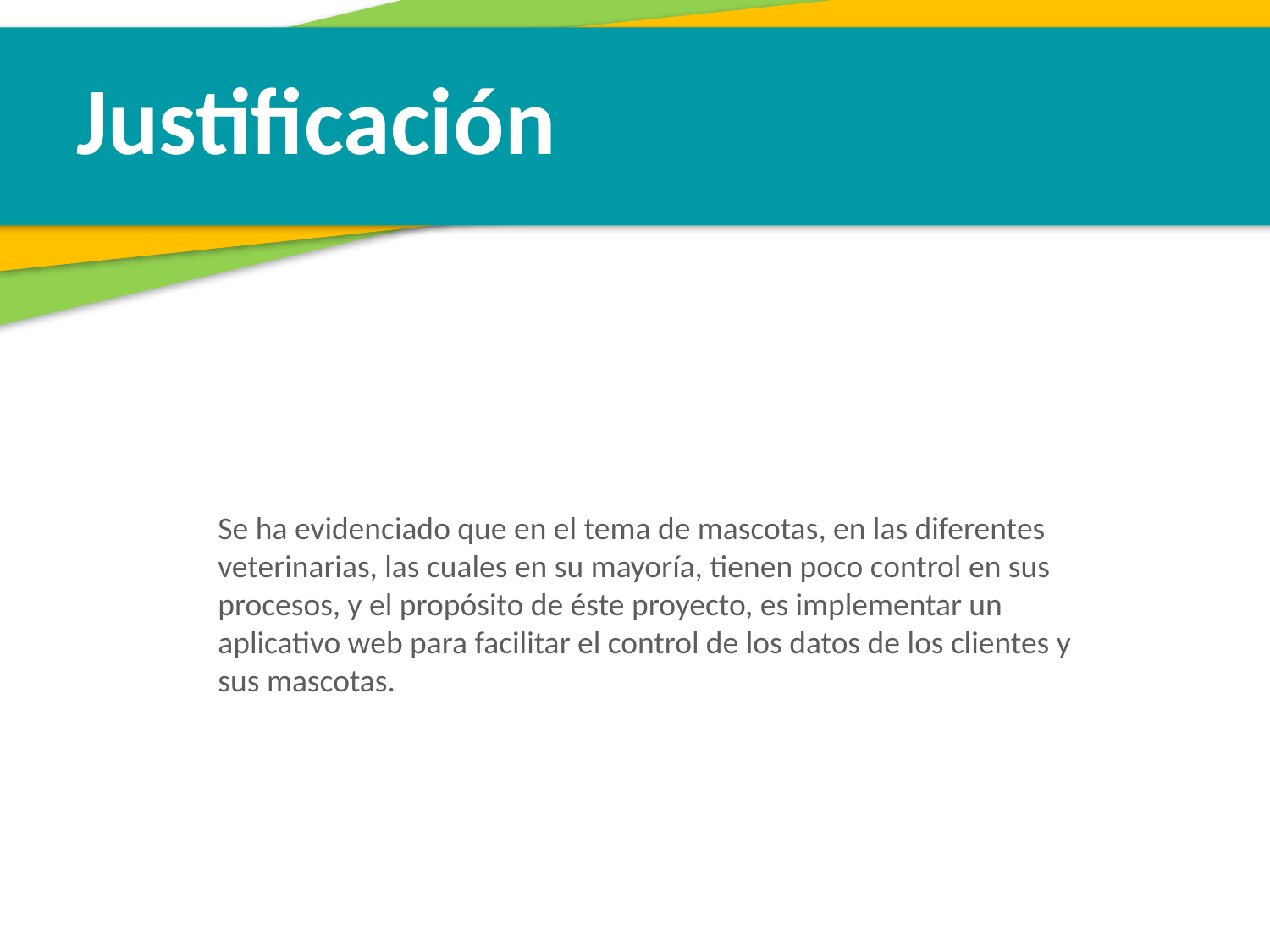

Justificación
Se ha evidenciado que en el tema de mascotas, en las diferentes veterinarias, las cuales en su mayoría, tienen poco control en sus procesos, y el propósito de éste proyecto, es implementar un aplicativo web para facilitar el control de los datos de los clientes y sus mascotas.